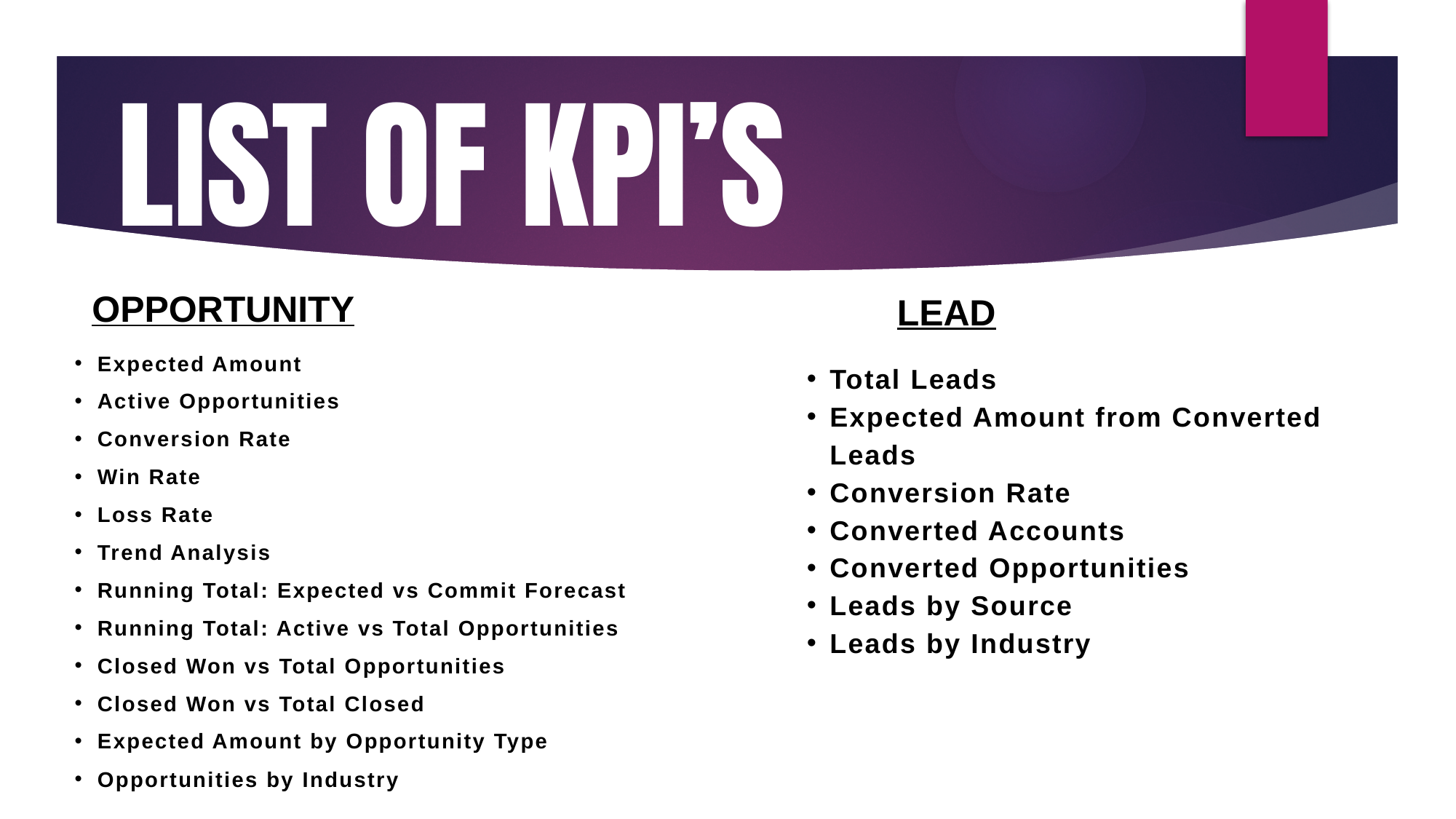

LIST OF KPI’S
OPPORTUNITY
LEAD
Expected Amount
Active Opportunities
Conversion Rate
Win Rate
Loss Rate
Trend Analysis
Running Total: Expected vs Commit Forecast
Running Total: Active vs Total Opportunities
Closed Won vs Total Opportunities
Closed Won vs Total Closed
Expected Amount by Opportunity Type
Opportunities by Industry

Total Leads
Expected Amount from Converted Leads
Conversion Rate
Converted Accounts
Converted Opportunities
Leads by Source
Leads by Industry